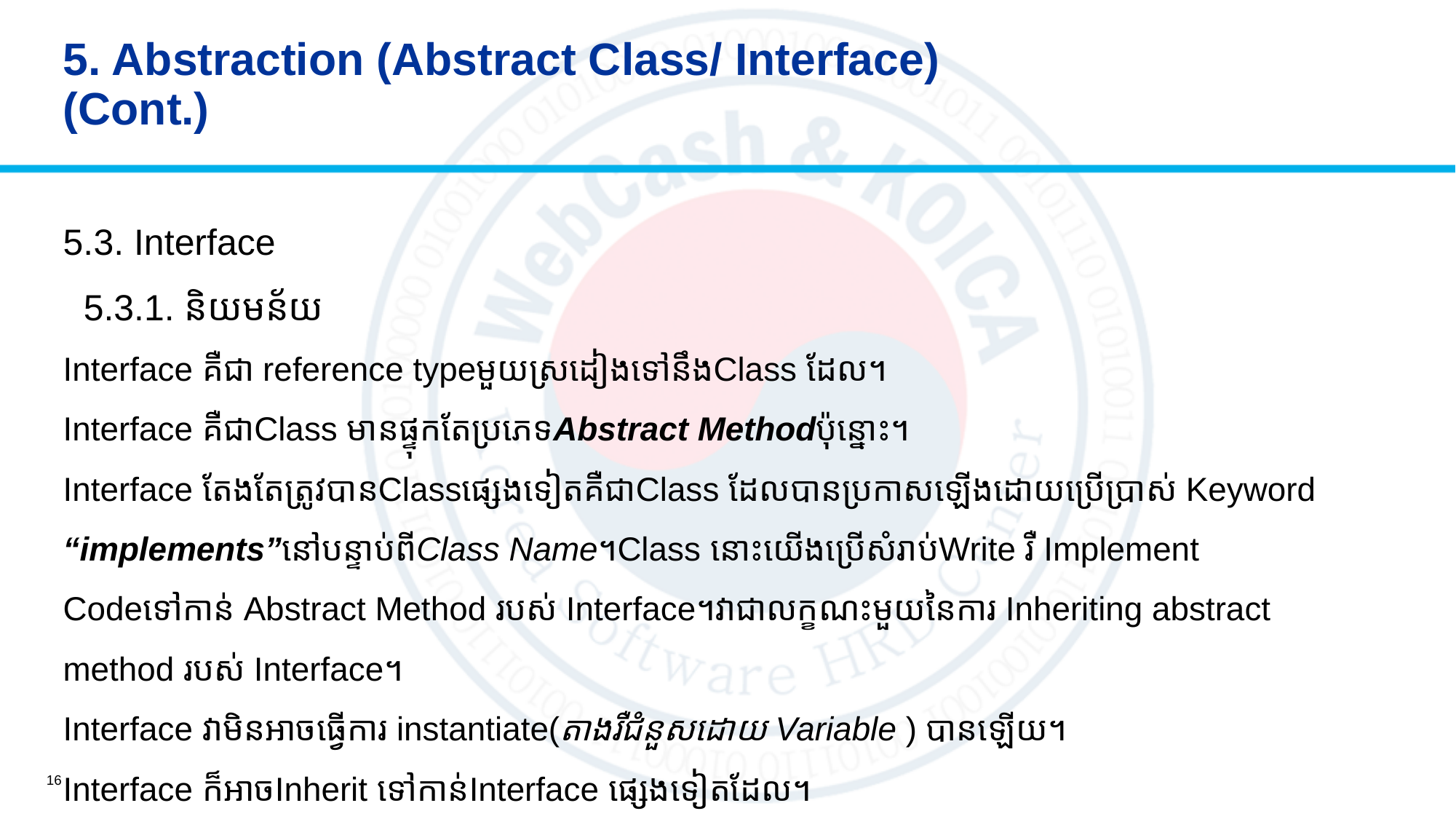

# 5. Abstraction (Abstract Class/ Interface) (Cont.)
5.3. Interface
  5.3.1. និយមន័យ
Interface គឺជា reference typeមួយស្រដៀងទៅនឹងClass ដែល។
Interface គឺជាClass មានផ្ទុកតែប្រភេទAbstract Methodប៉ុន្នោះ។
Interface តែងតែត្រូវបានClassផ្សេងទៀត​គឺជាClass ដែលបានប្រកាសឡើងដោយប្រើប្រាស់ Keyword “implements”នៅបន្ទាប់ពីClass Name។Class នោះយើងប្រើសំរាប់Write រឺ Implement Codeទៅកាន់ Abstract Method របស់ Interface។វាជាលក្ខណះមួយនៃការ Inheriting abstract method របស់ Interface។
Interface វា​មិនអាចធ្វើការ instantiate(តាងរឺជំនួសដោយ Variable ) បានឡើយ។
Interface ក៏អាចInherit ទៅកាន់Interface ផ្សេងទៀតដែល។

16